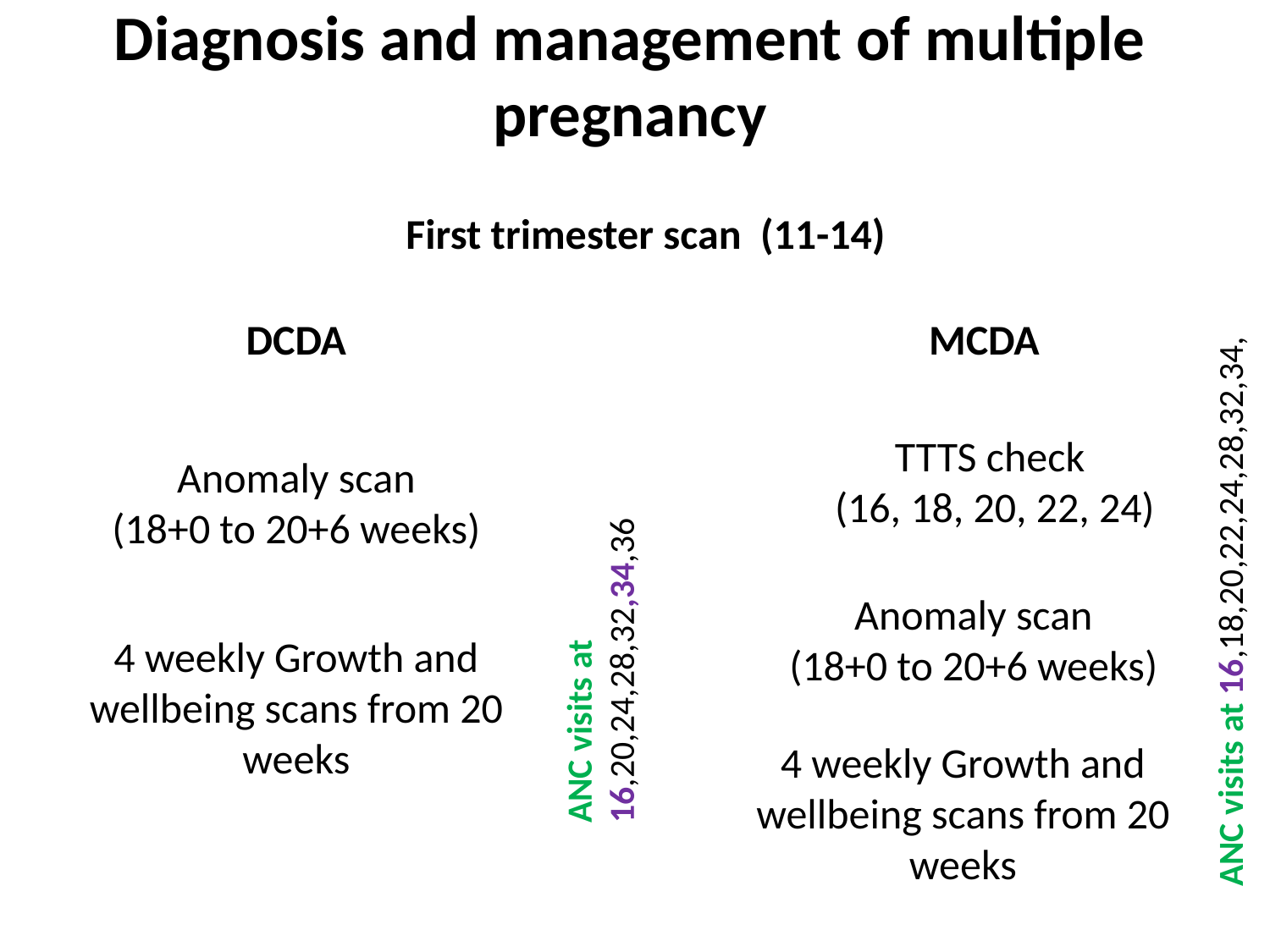

# Diagnosis and management of multiple pregnancy
ANC visits at 16,18,20,22,24,28,32,34,
First trimester scan  (11-14)
DCDA
MCDA
ANC visits at 16,20,24,28,32,34,36
TTTS check
(16, 18, 20, 22, 24)
Anomaly scan
(18+0 to 20+6 weeks)
Anomaly scan
(18+0 to 20+6 weeks)
4 weekly Growth and wellbeing scans from 20 weeks
4 weekly Growth and wellbeing scans from 20 weeks